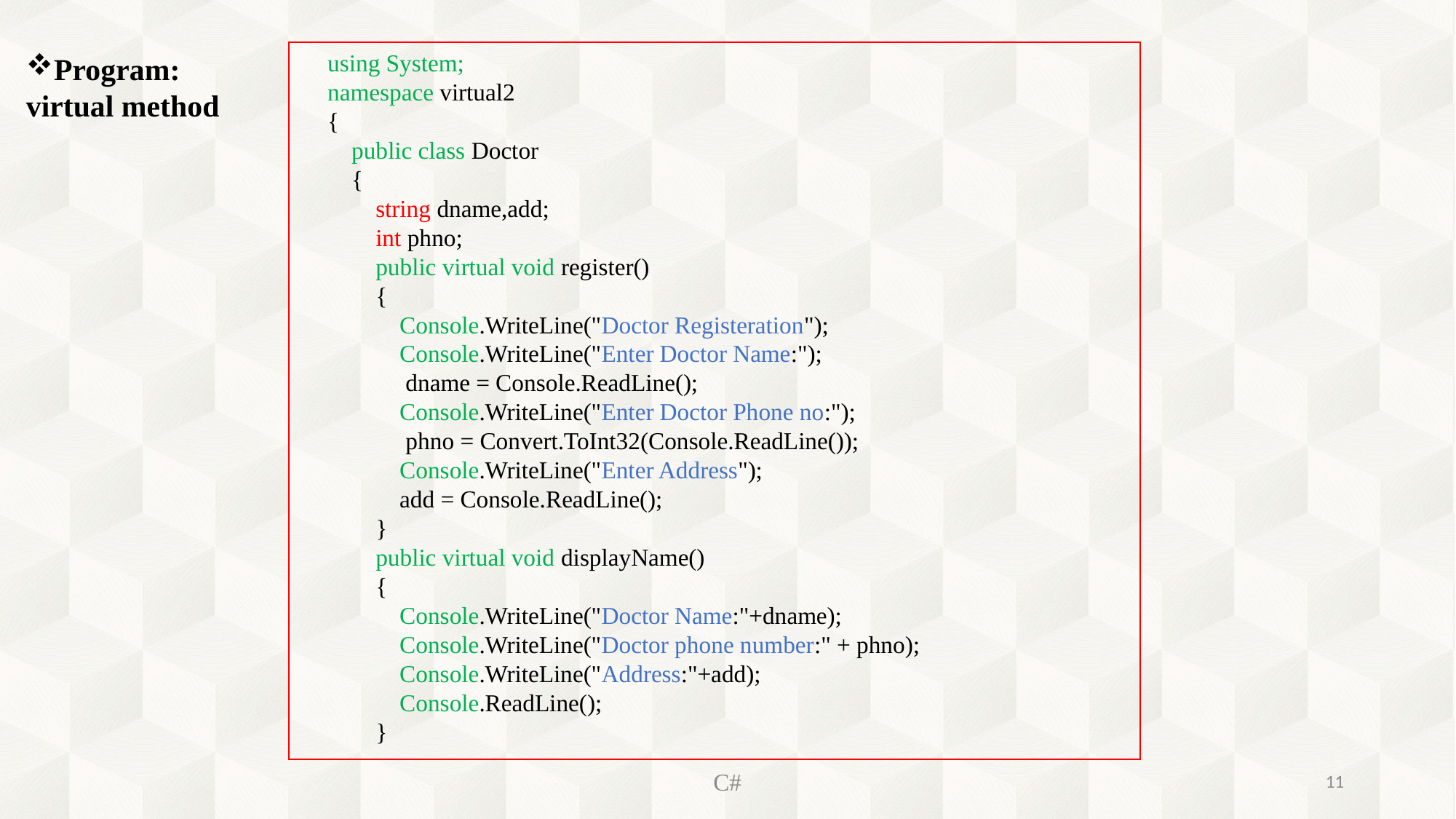

using System;
namespace virtual2
{
    public class Doctor
    {
        string dname,add;
        int phno;
        public virtual void register()
        {
            Console.WriteLine("Doctor Registeration");
            Console.WriteLine("Enter Doctor Name:");
             dname = Console.ReadLine();
            Console.WriteLine("Enter Doctor Phone no:");
             phno = Convert.ToInt32(Console.ReadLine());
            Console.WriteLine("Enter Address");
            add = Console.ReadLine();
        }
        public virtual void displayName()
        {
            Console.WriteLine("Doctor Name:"+dname);
            Console.WriteLine("Doctor phone number:" + phno);
            Console.WriteLine("Address:"+add);
            Console.ReadLine();
        }

Program:
virtual method
C#
11